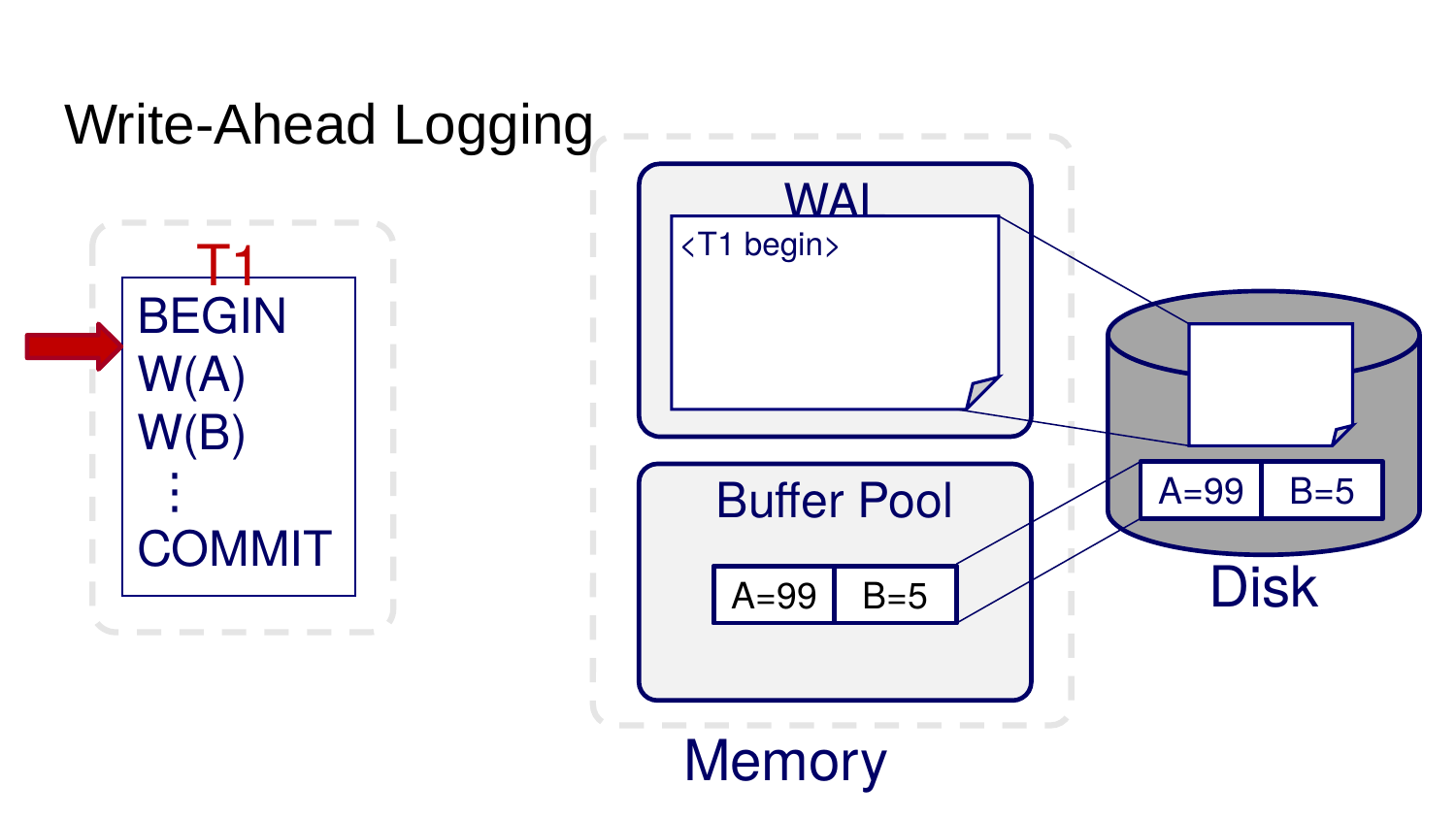

Write-Ahead Logging

WAL
<T1 begin>
T1
BEGIN
W(A)
W(B)
 ⋮
COMMIT

A=99
B=5
Buffer Pool
Disk
A=99
A=99
B=5
B=5
Memory